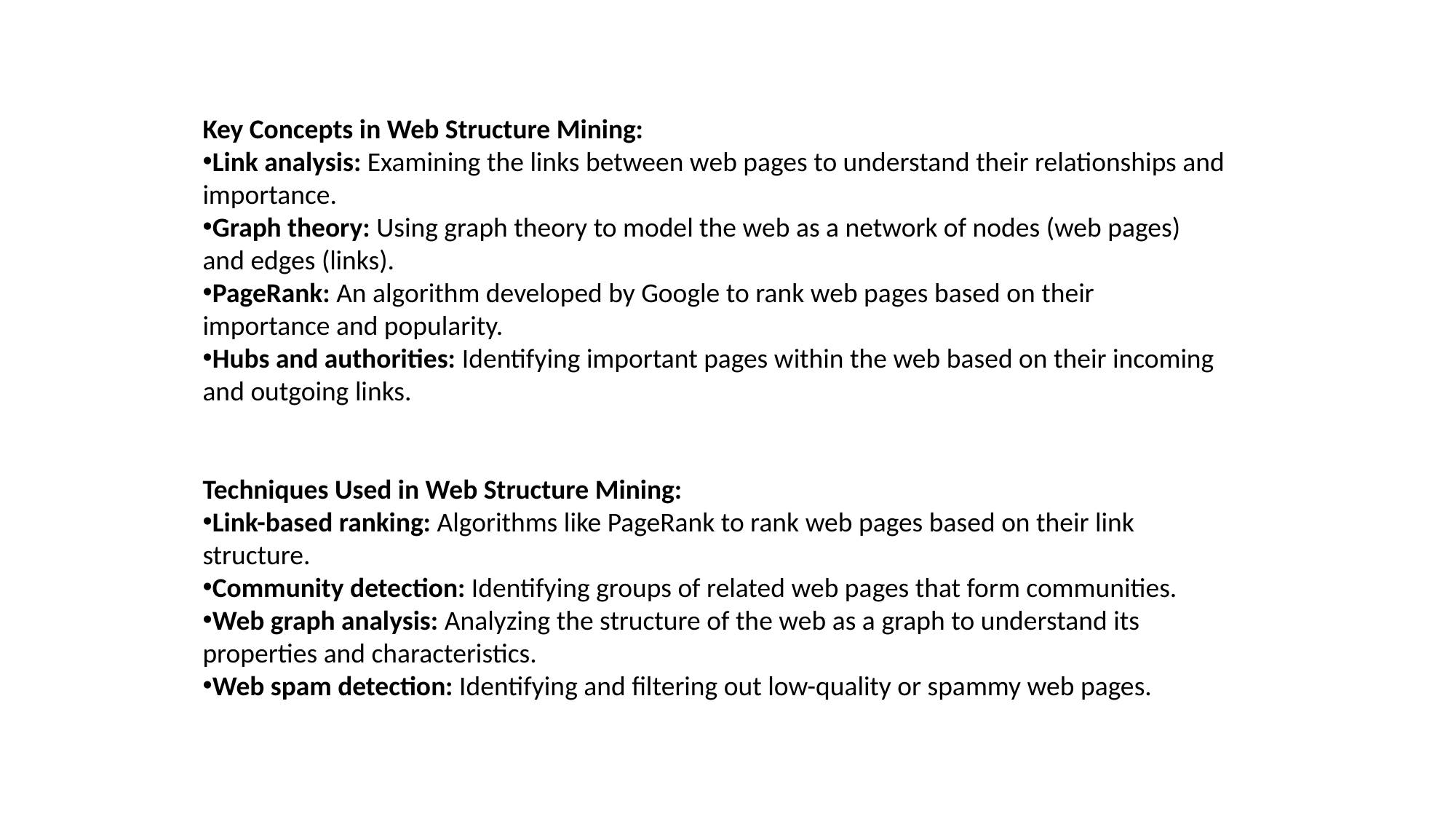

Key Concepts in Web Structure Mining:
Link analysis: Examining the links between web pages to understand their relationships and importance.
Graph theory: Using graph theory to model the web as a network of nodes (web pages) and edges (links).
PageRank: An algorithm developed by Google to rank web pages based on their importance and popularity.
Hubs and authorities: Identifying important pages within the web based on their incoming and outgoing links.

Techniques Used in Web Structure Mining:
Link-based ranking: Algorithms like PageRank to rank web pages based on their link structure.
Community detection: Identifying groups of related web pages that form communities.
Web graph analysis: Analyzing the structure of the web as a graph to understand its properties and characteristics.
Web spam detection: Identifying and filtering out low-quality or spammy web pages.